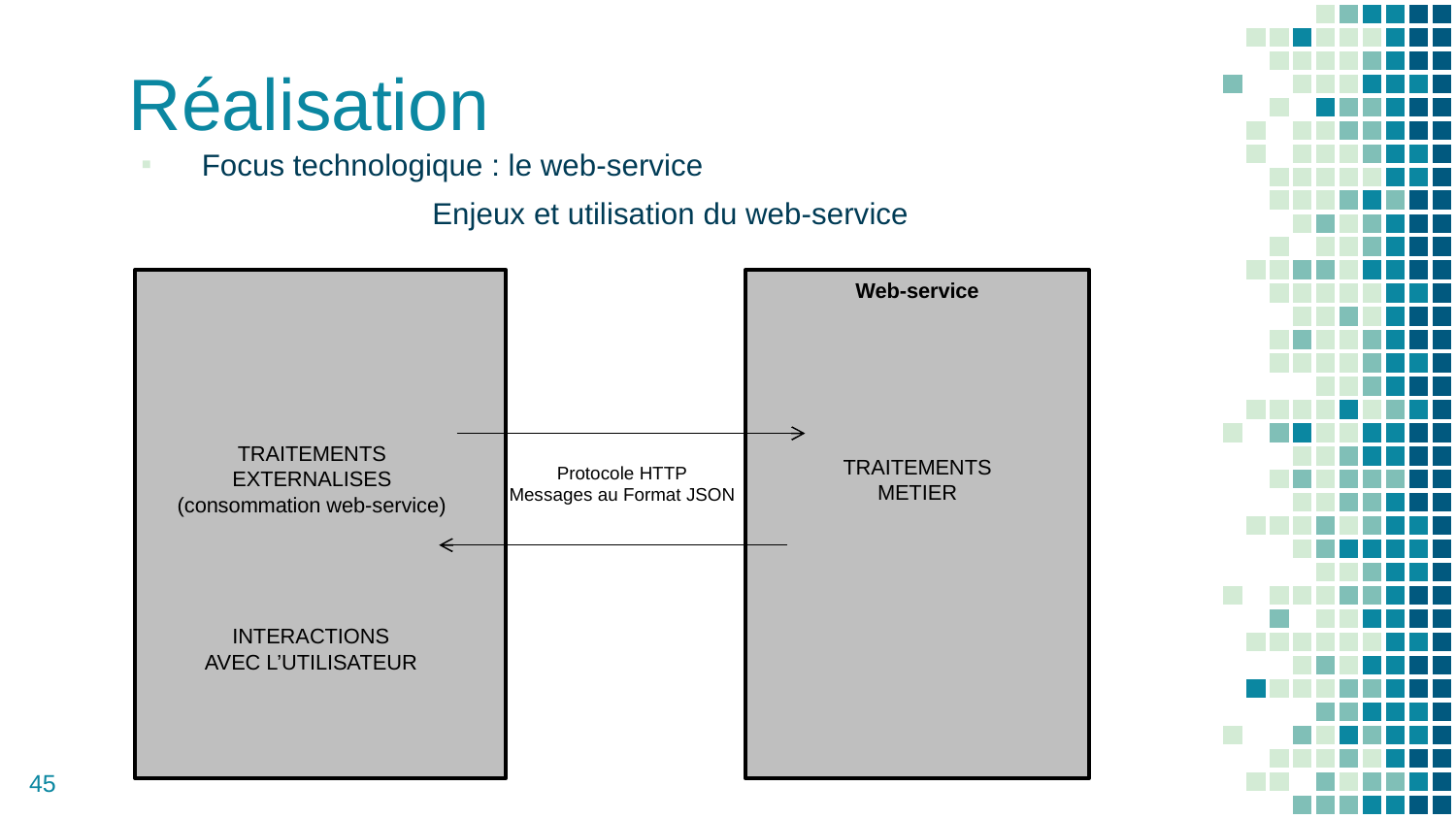

# Réalisation
Focus technologique : le web-service
		Enjeux et utilisation du web-service

application

Web-service
TRAITEMENTS
EXTERNALISES
(consommation web-service)
TRAITEMENTS
METIER
Protocole HTTP
Messages au Format JSON
INTERACTIONS
AVEC L’UTILISATEUR
45